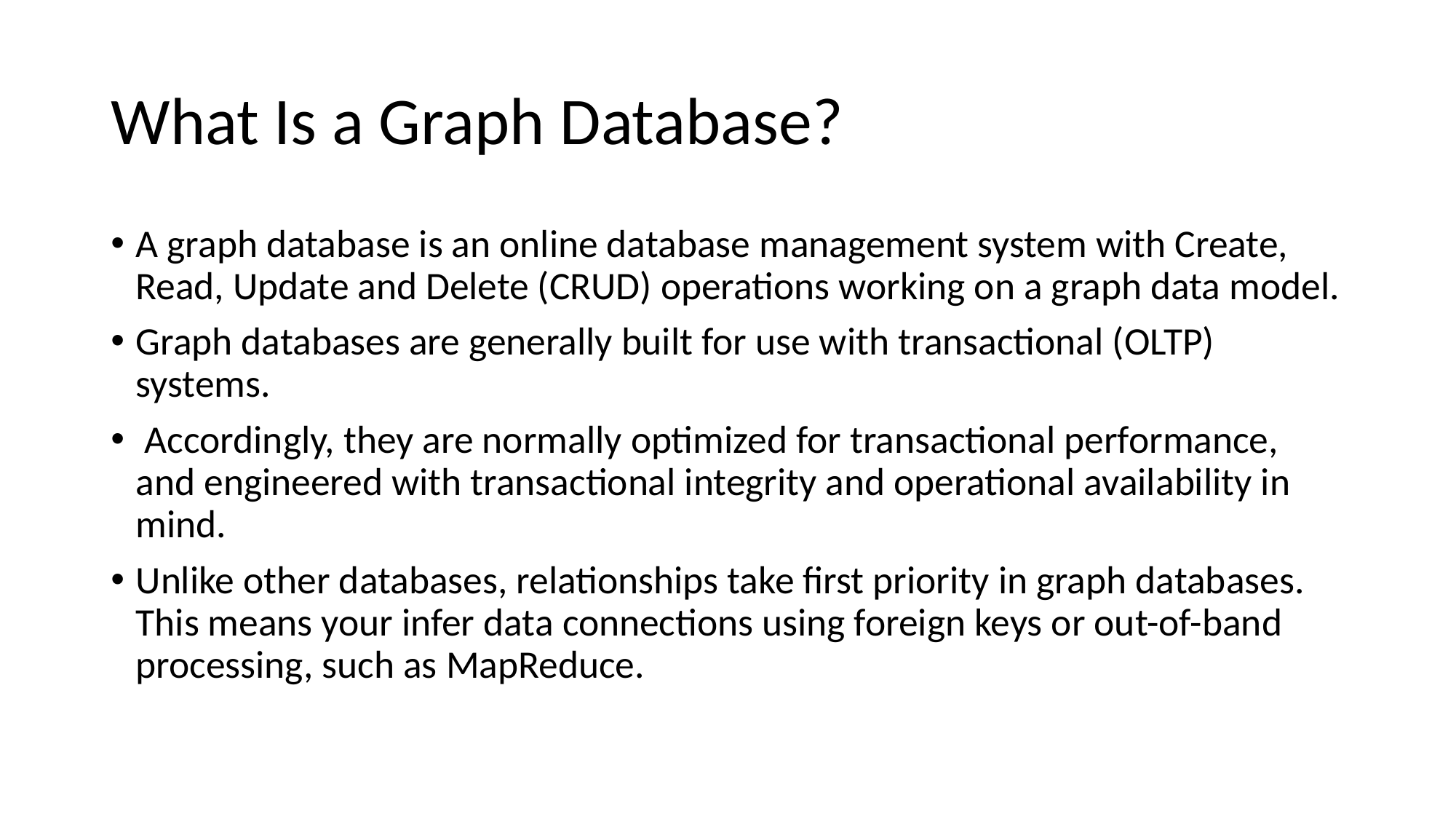

# What Is a Graph Database?
A graph database is an online database management system with Create, Read, Update and Delete (CRUD) operations working on a graph data model.
Graph databases are generally built for use with transactional (OLTP) systems.
 Accordingly, they are normally optimized for transactional performance, and engineered with transactional integrity and operational availability in mind.
Unlike other databases, relationships take first priority in graph databases. This means your infer data connections using foreign keys or out-of-band processing, such as MapReduce.